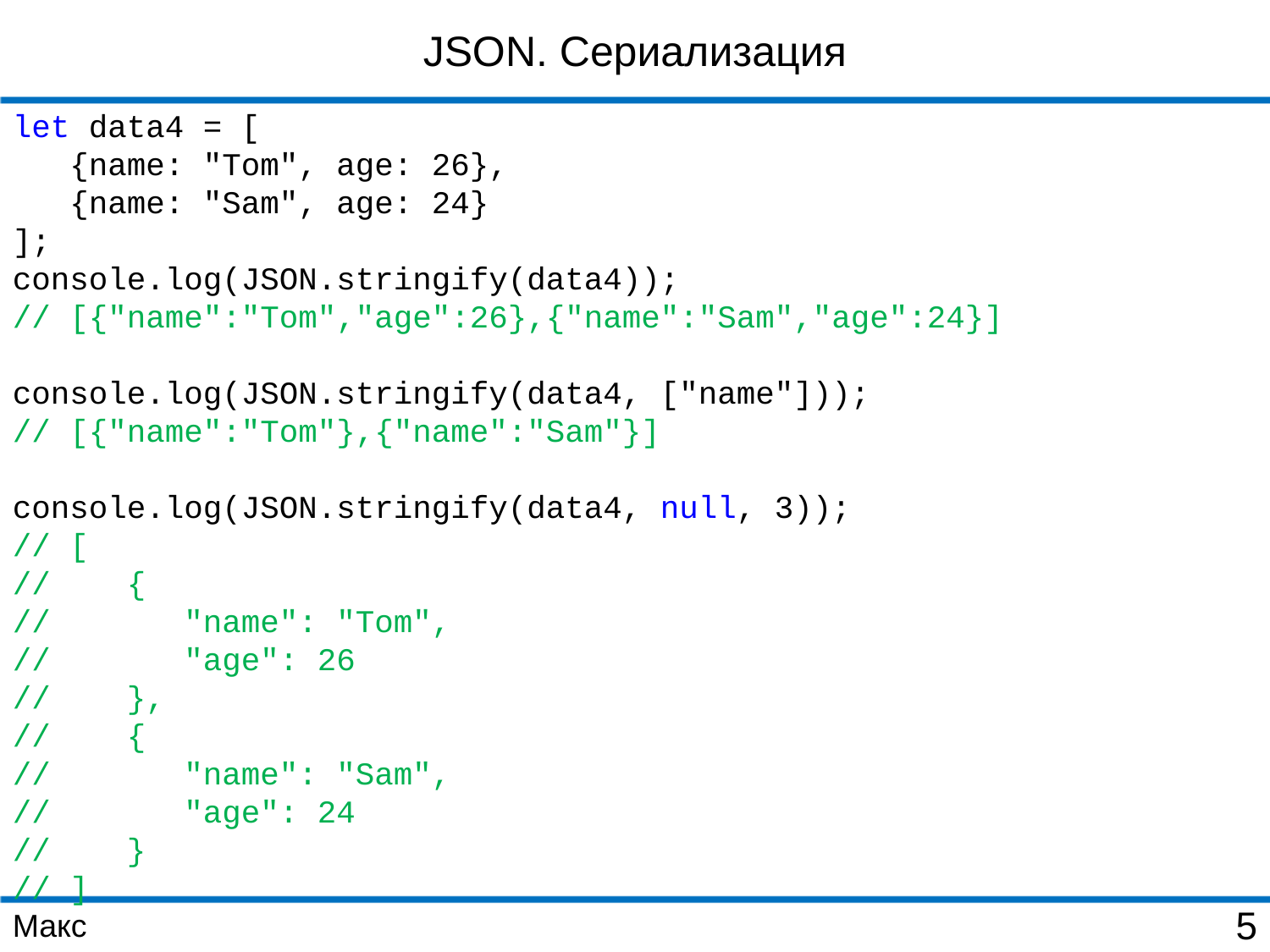

JSON. Сериализация
let data4 = [
   {name: "Tom", age: 26},
   {name: "Sam", age: 24}
];
console.log(JSON.stringify(data4));
// [{"name":"Tom","age":26},{"name":"Sam","age":24}]

console.log(JSON.stringify(data4, ["name"]));
// [{"name":"Tom"},{"name":"Sam"}]

console.log(JSON.stringify(data4, null, 3));
// [
//    {
//       "name": "Tom",
//       "age": 26
//    },
//    {
//       "name": "Sam",
//       "age": 24
//    }
// ]
Макс
5